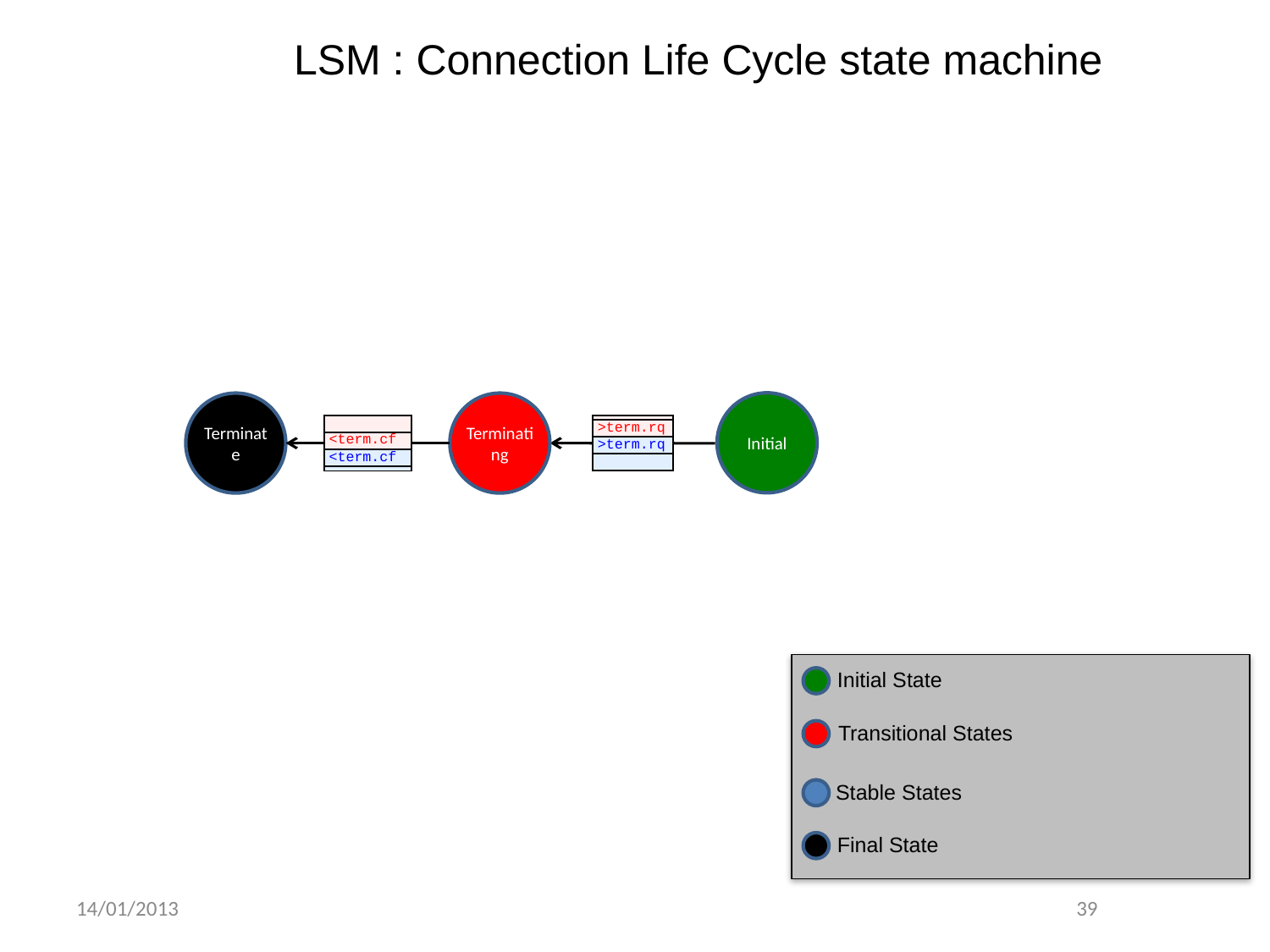

# LSM : Connection Life Cycle state machine
Initial
Terminate
Terminating
|  |
| --- |
| <term.cf |
| <term.cf |
|  |
|  |
| --- |
| >term.rq |
| >term.rq |
|  |

Initial State

Transitional States

Stable States

Final State

14/01/2013
39